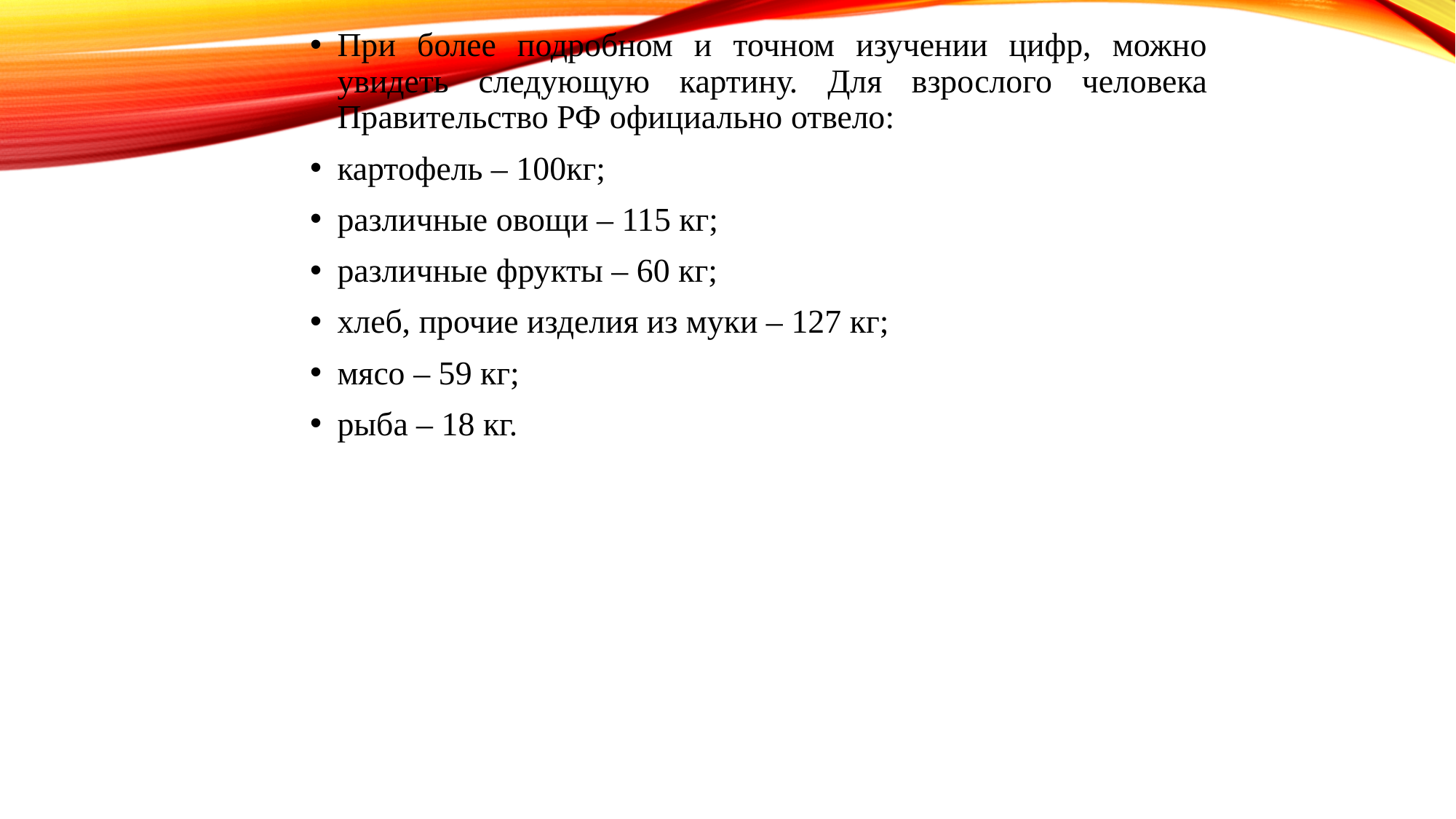

При более подробном и точном изучении цифр, можно увидеть следующую картину. Для взрослого человека Правительство РФ официально отвело:
картофель – 100кг;
различные овощи – 115 кг;
различные фрукты – 60 кг;
хлеб, прочие изделия из муки – 127 кг;
мясо – 59 кг;
рыба – 18 кг.